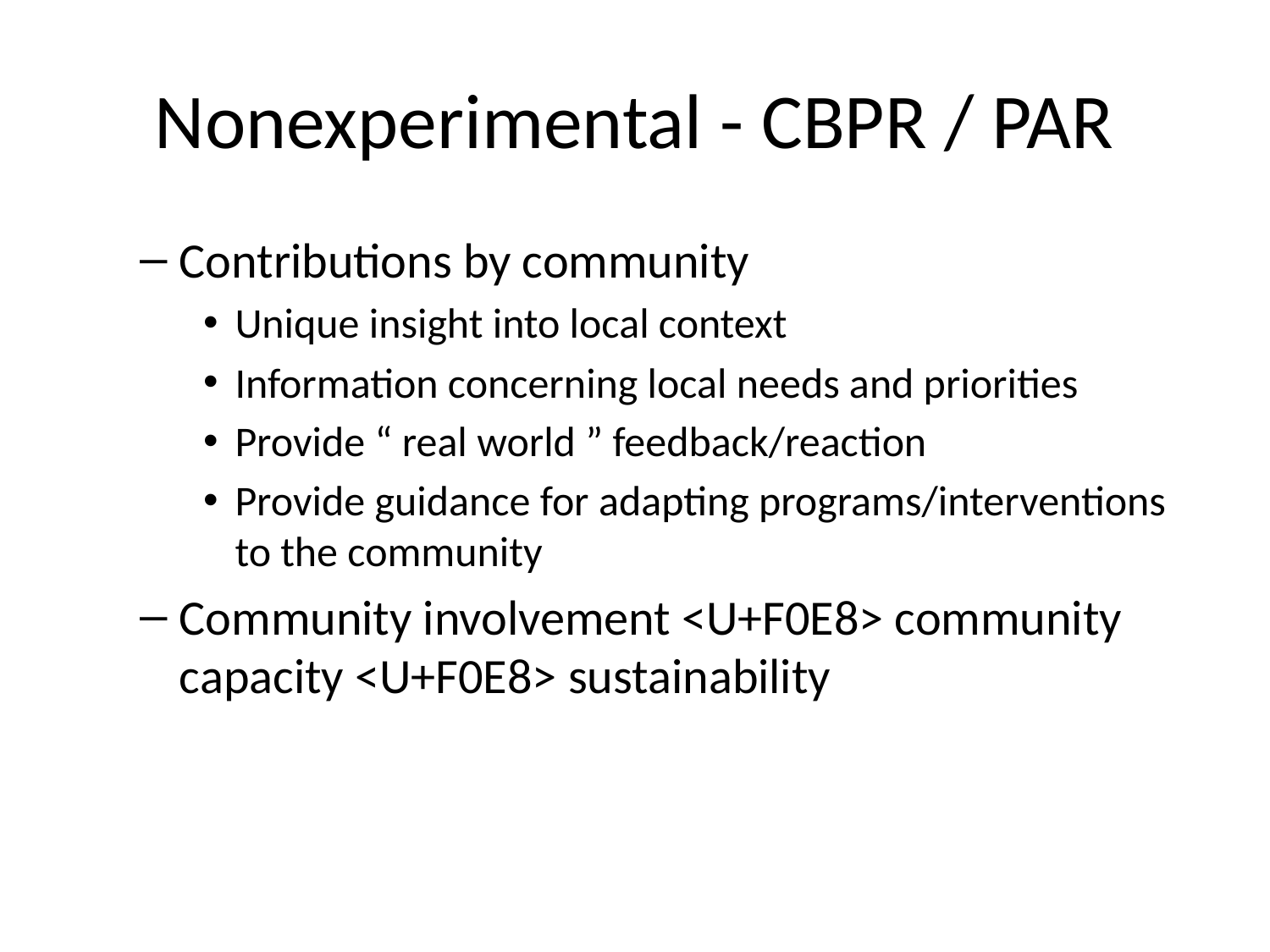

# Nonexperimental - CBPR / PAR
Contributions by community
Unique insight into local context
Information concerning local needs and priorities
Provide “ real world ” feedback/reaction
Provide guidance for adapting programs/interventions to the community
Community involvement <U+F0E8> community capacity <U+F0E8> sustainability